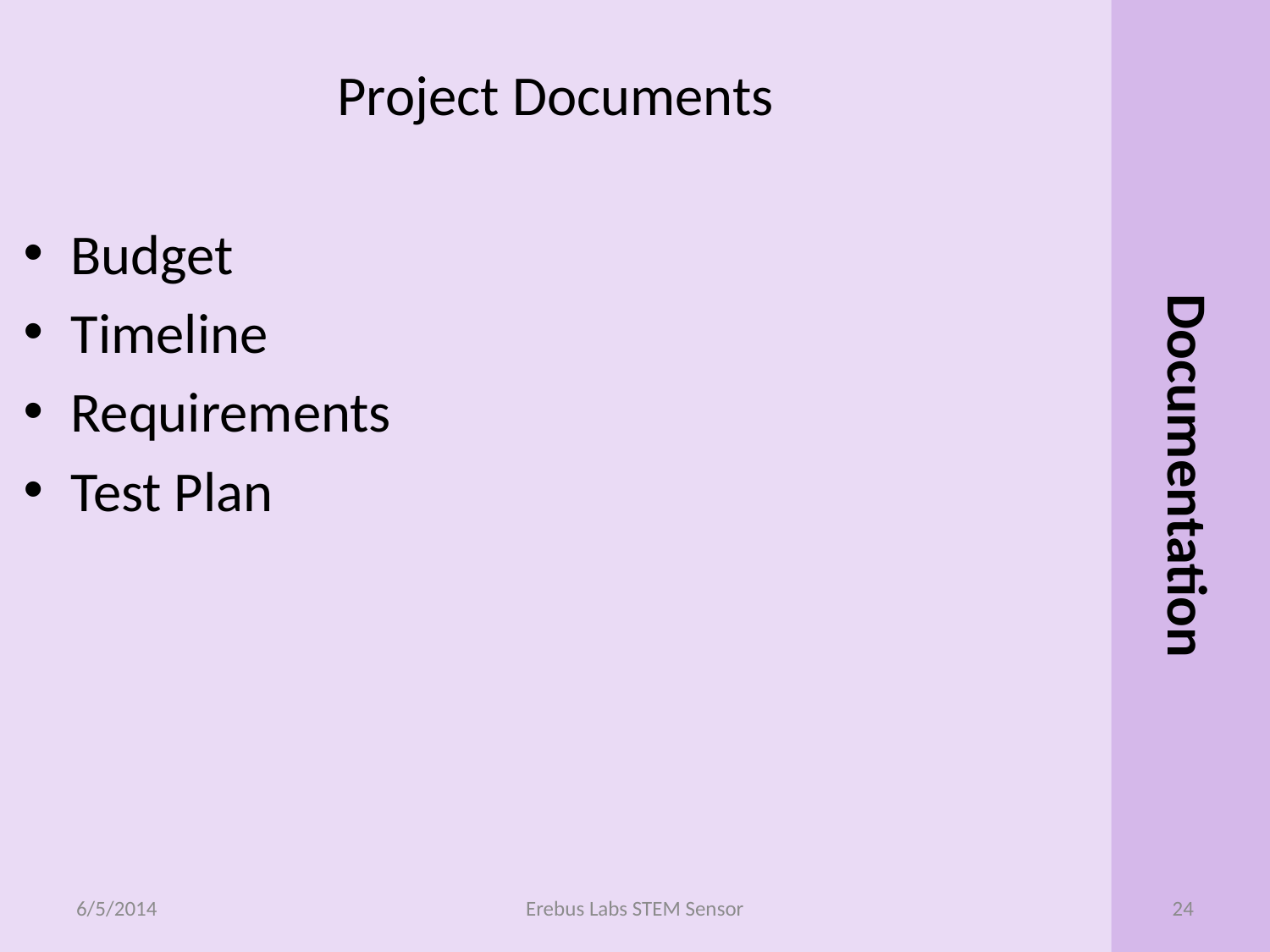

Project Documents
Documentation
Budget
Timeline
Requirements
Test Plan
6/5/2014
Erebus Labs STEM Sensor
24